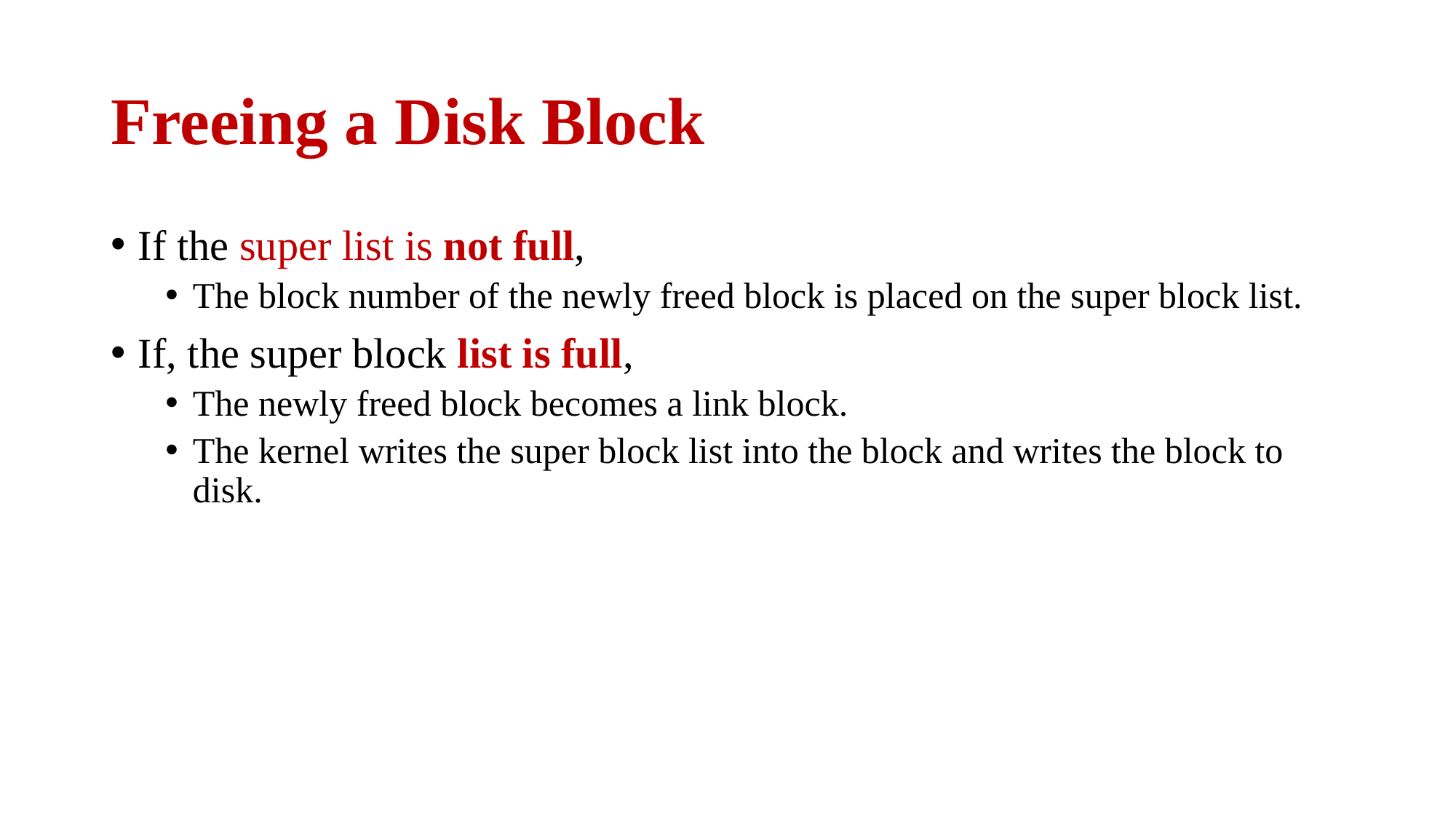

# Freeing a Disk Block
If the super list is not full,
The block number of the newly freed block is placed on the super block list.
If, the super block list is full,
The newly freed block becomes a link block.
The kernel writes the super block list into the block and writes the block to disk.